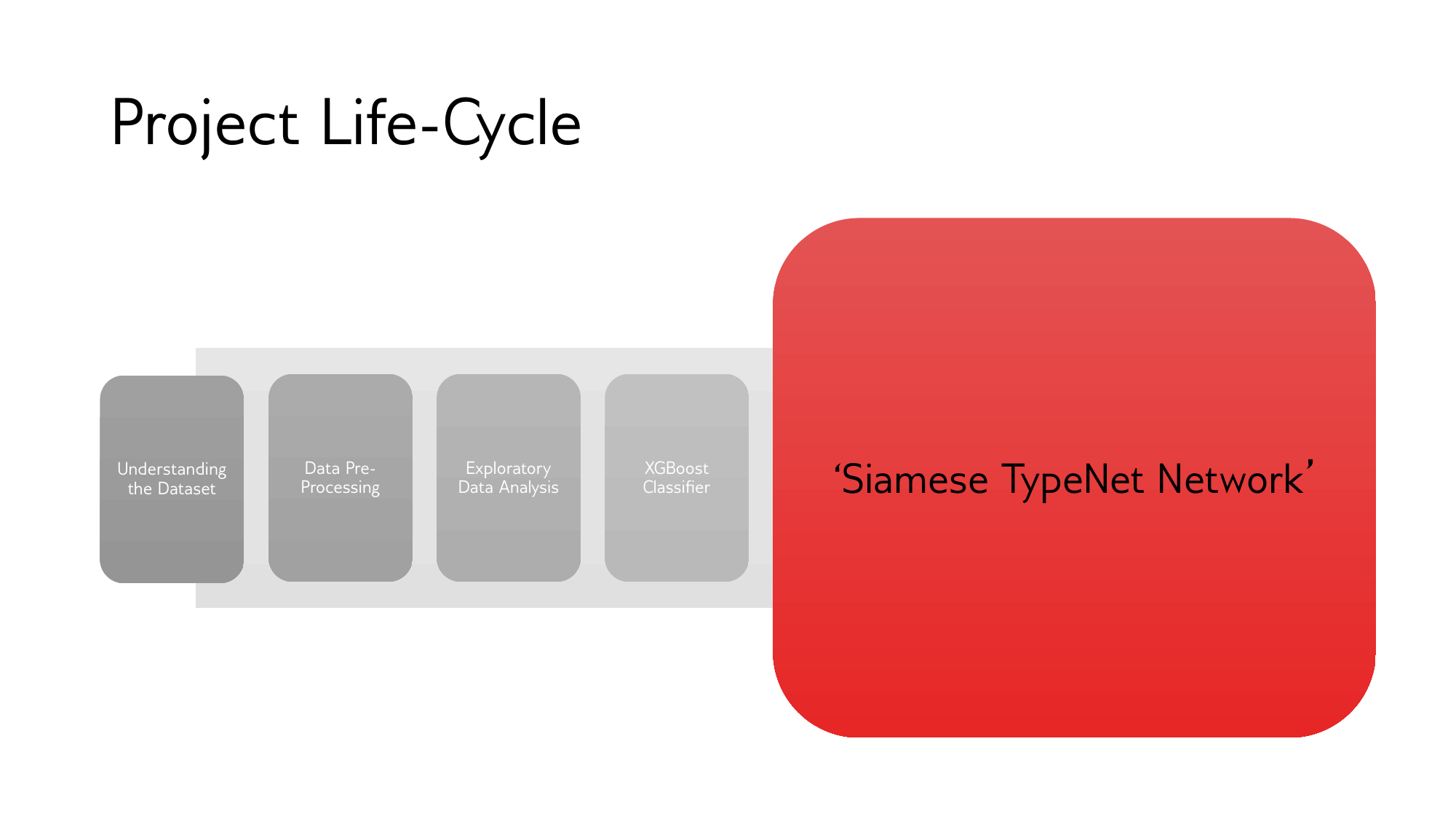

# Project Life-Cycle

‘Siamese TypeNet Network’

Data Pre-Processing
Exploratory Data Analysis
XGBoost Classifier
Understanding the Dataset